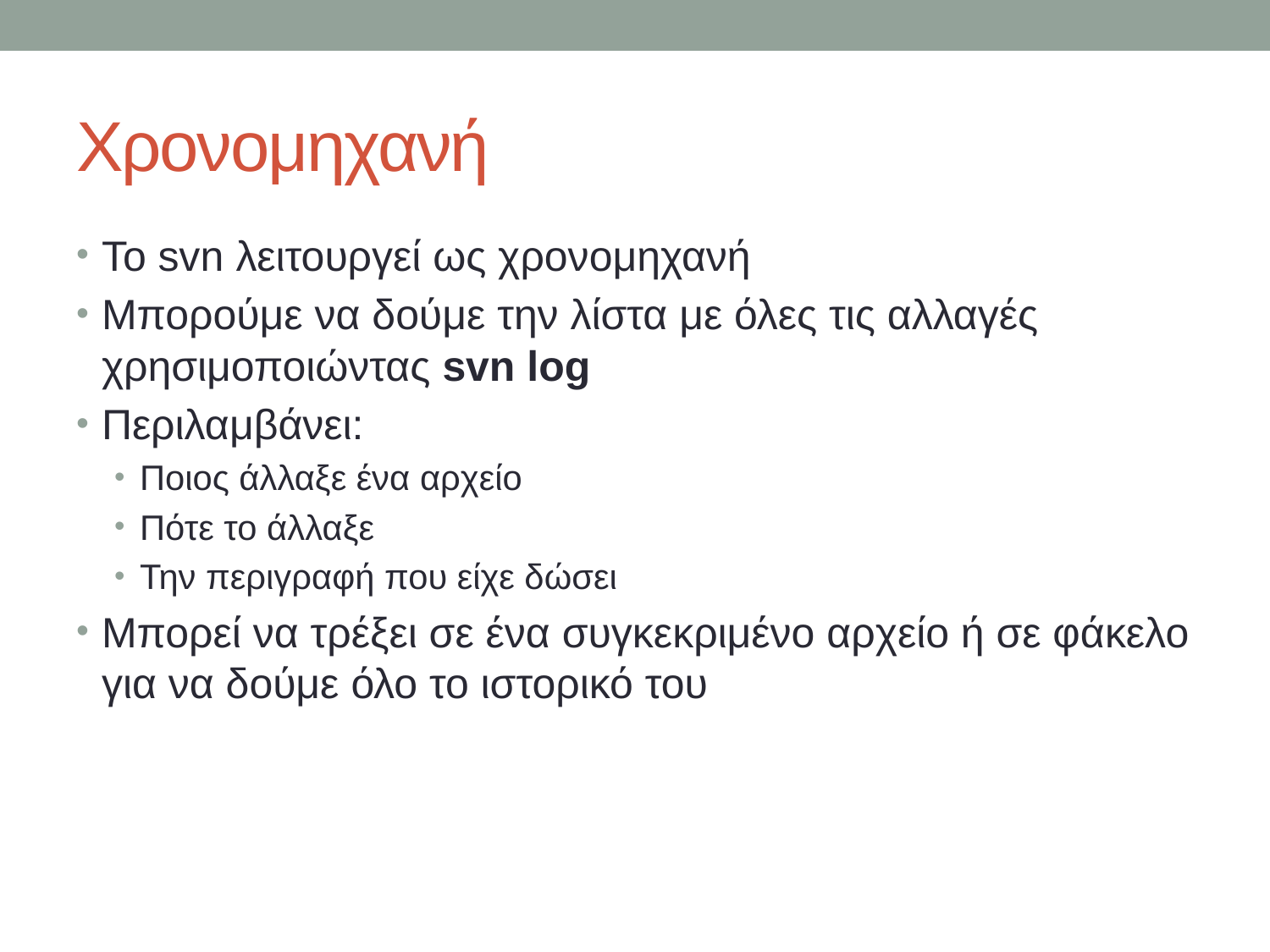

# Χρονομηχανή
Το svn λειτουργεί ως χρονομηχανή
Μπορούμε να δούμε την λίστα με όλες τις αλλαγές χρησιμοποιώντας svn log
Περιλαμβάνει:
Ποιος άλλαξε ένα αρχείο
Πότε το άλλαξε
Την περιγραφή που είχε δώσει
Μπορεί να τρέξει σε ένα συγκεκριμένο αρχείο ή σε φάκελο για να δούμε όλο το ιστορικό του